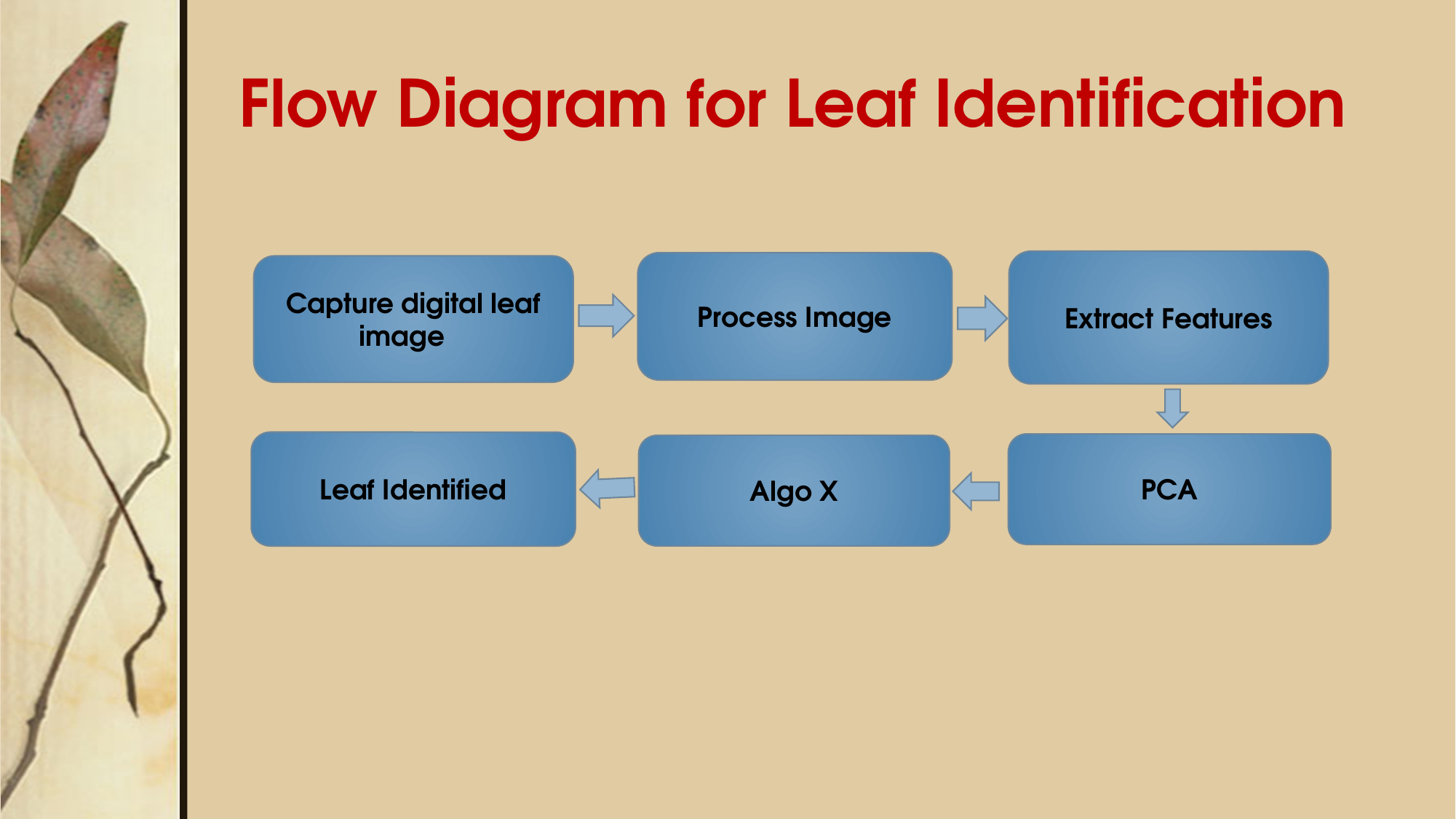

# Flow Diagram for Leaf Identification
Extract Features
Process Image
Capture digital leaf image

Leaf Identified
PCA
Algo X